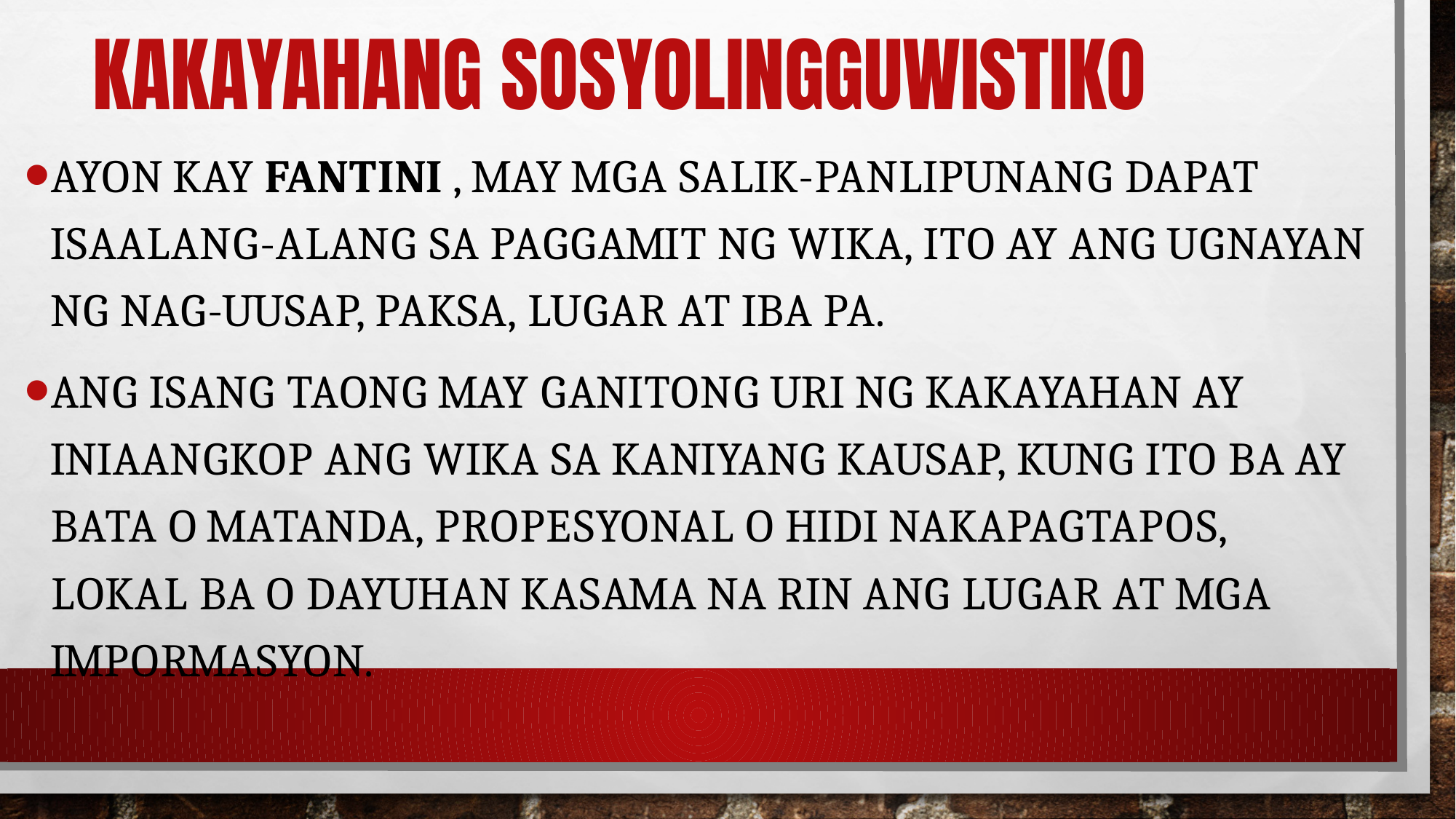

# Kakayahang sosyolingguwistiko
Ayon kay fantini , may mga salik-panlipunang dapat isaalang-alang sa paggamit ng wika, ito ay ang ugnayan ng nag-uusap, paksa, lugar at iba pa.
Ang isang taong may ganitong uri ng kakayahan ay iniaangkop ang wika sa kaniyang kausap, kung ito ba ay bata o matanda, propesyonal o hidi nakapagtapos, lokal ba o dayuhan kasama na rin ang lugar at mga impormasyon.